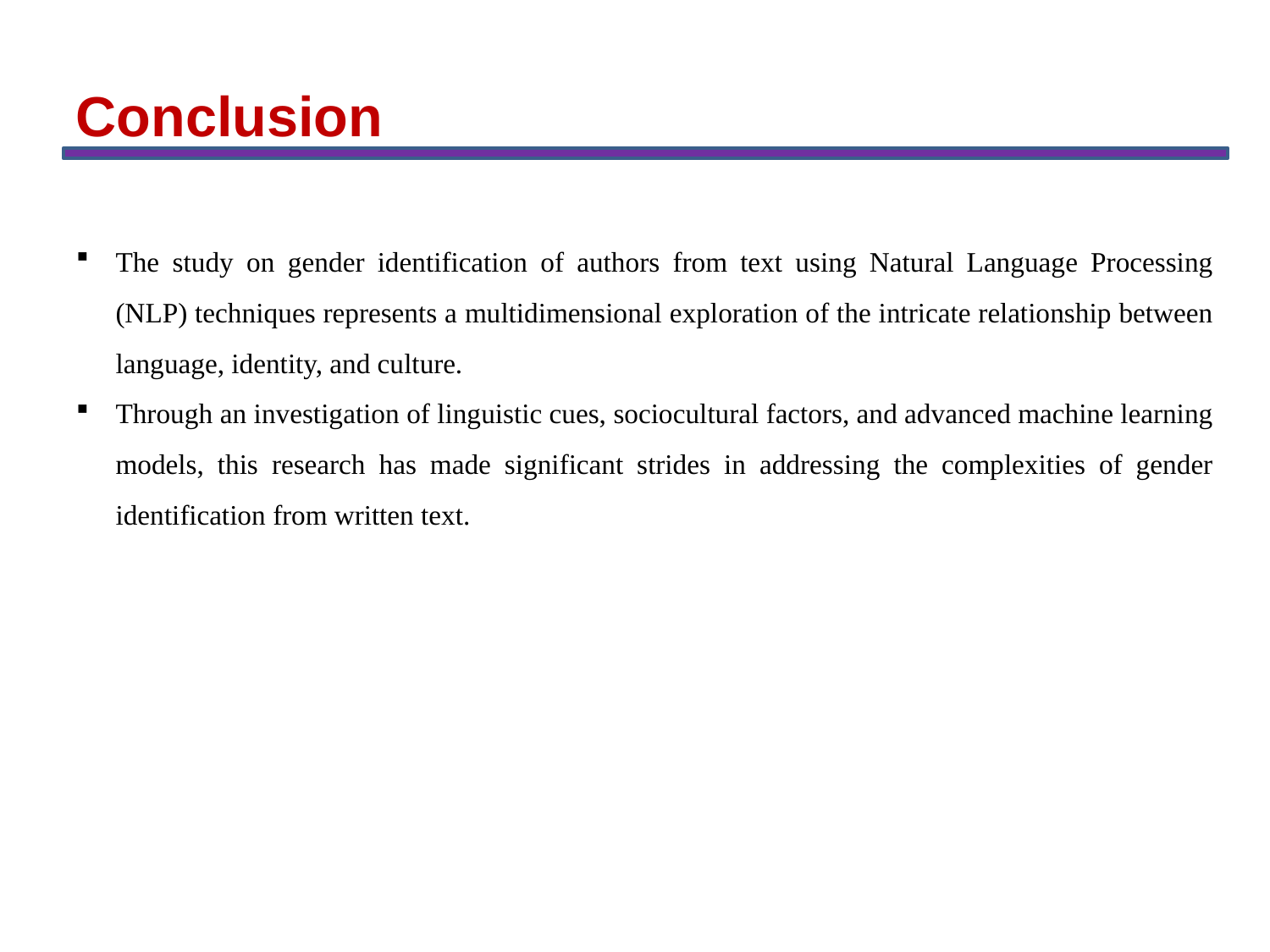

Conclusion

The study on gender identification of authors from text using Natural Language Processing (NLP) techniques represents a multidimensional exploration of the intricate relationship between language, identity, and culture.
Through an investigation of linguistic cues, sociocultural factors, and advanced machine learning models, this research has made significant strides in addressing the complexities of gender identification from written text.